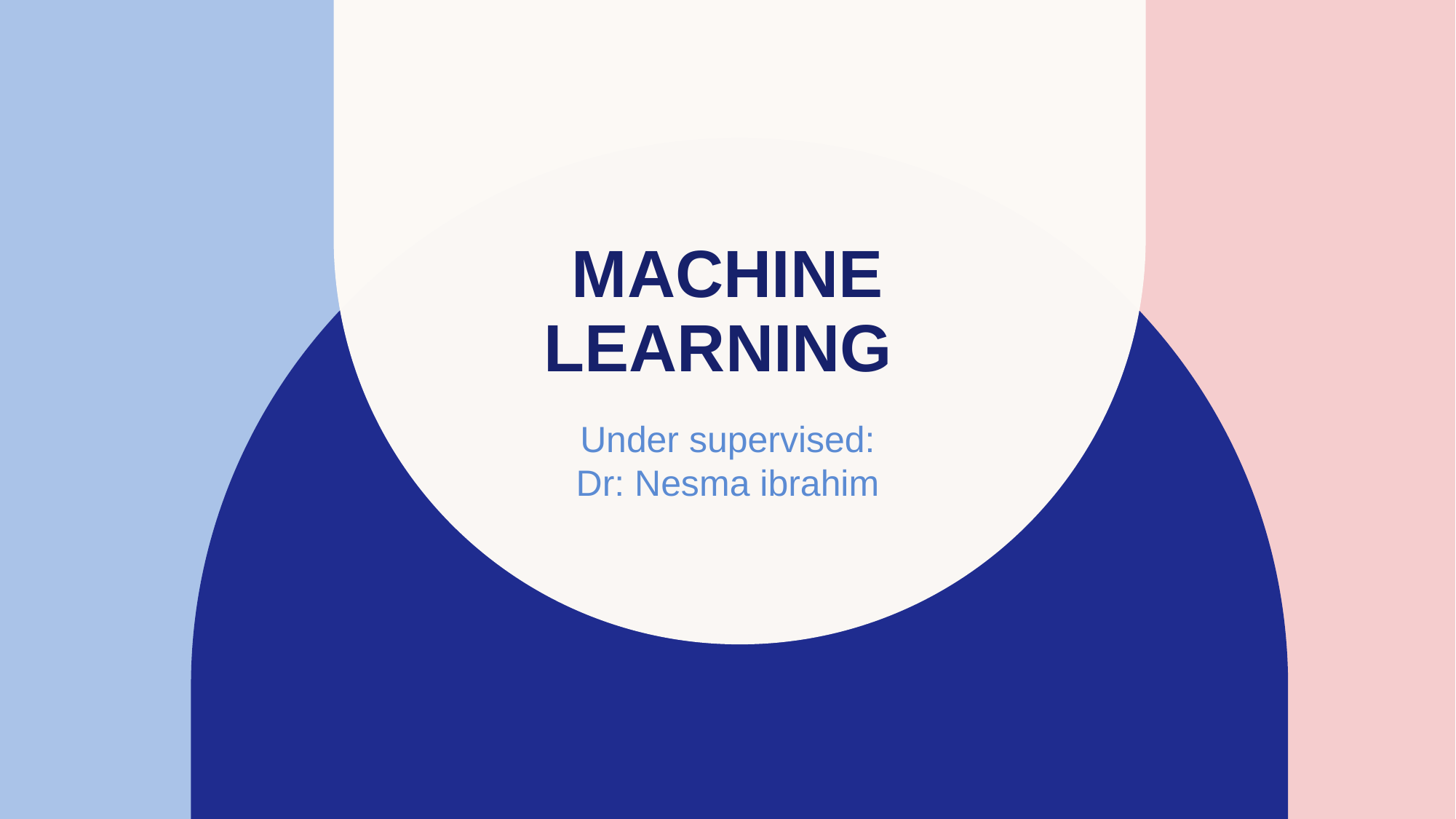

# Machine Learning
Under supervised:
Dr: Nesma ibrahim​